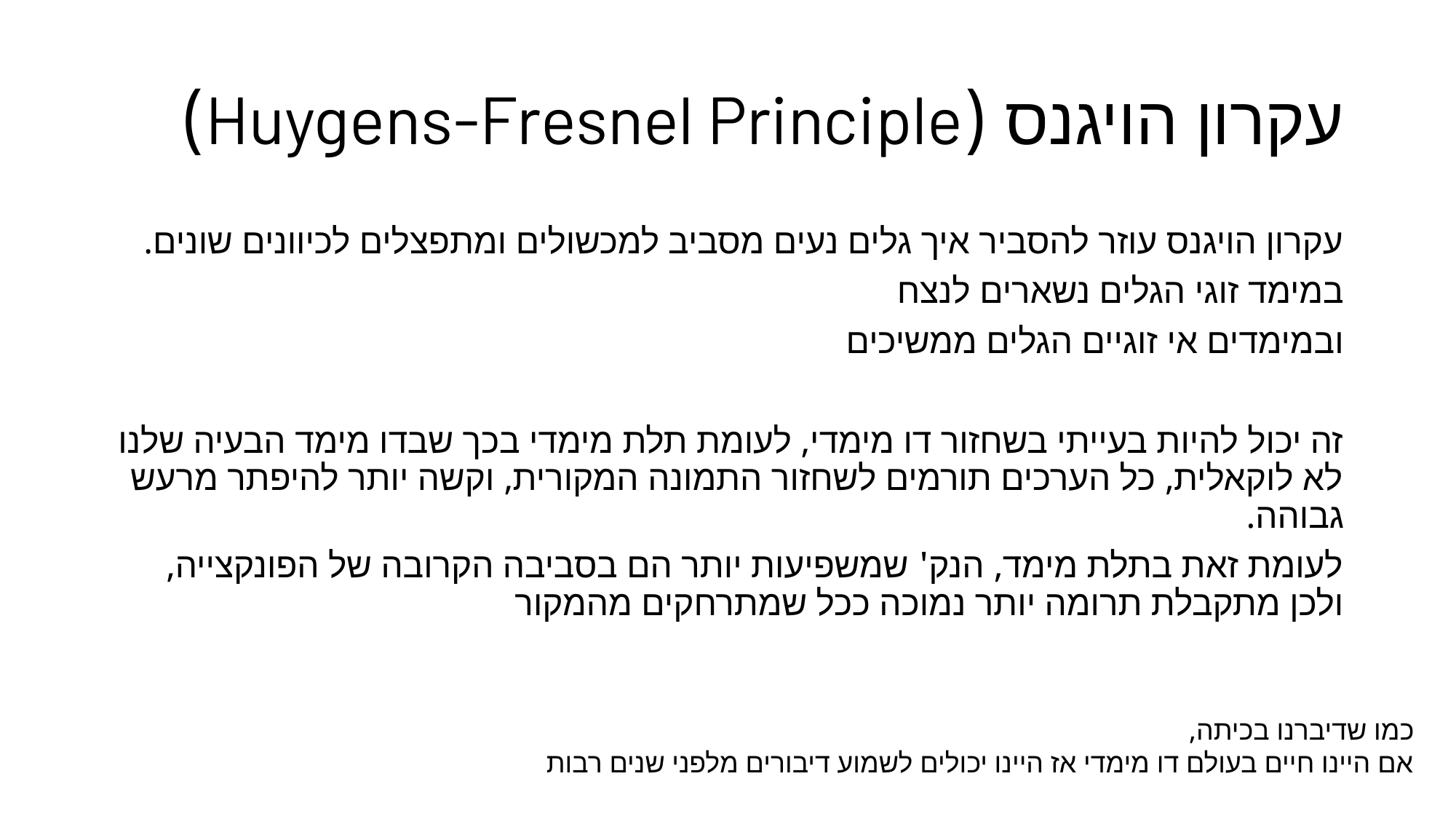

# עקרון הויגנס (Huygens-Fresnel Principle)
עקרון הויגנס עוזר להסביר איך גלים נעים מסביב למכשולים ומתפצלים לכיוונים שונים.
במימד זוגי הגלים נשארים לנצח
ובמימדים אי זוגיים הגלים ממשיכים

זה יכול להיות בעייתי בשחזור דו מימדי, לעומת תלת מימדי בכך שבדו מימד הבעיה שלנו לא לוקאלית, כל הערכים תורמים לשחזור התמונה המקורית, וקשה יותר להיפתר מרעש גבוהה.
לעומת זאת בתלת מימד, הנק' שמשפיעות יותר הם בסביבה הקרובה של הפונקצייה, ולכן מתקבלת תרומה יותר נמוכה ככל שמתרחקים מהמקור
כמו שדיברנו בכיתה,
אם היינו חיים בעולם דו מימדי אז היינו יכולים לשמוע דיבורים מלפני שנים רבות